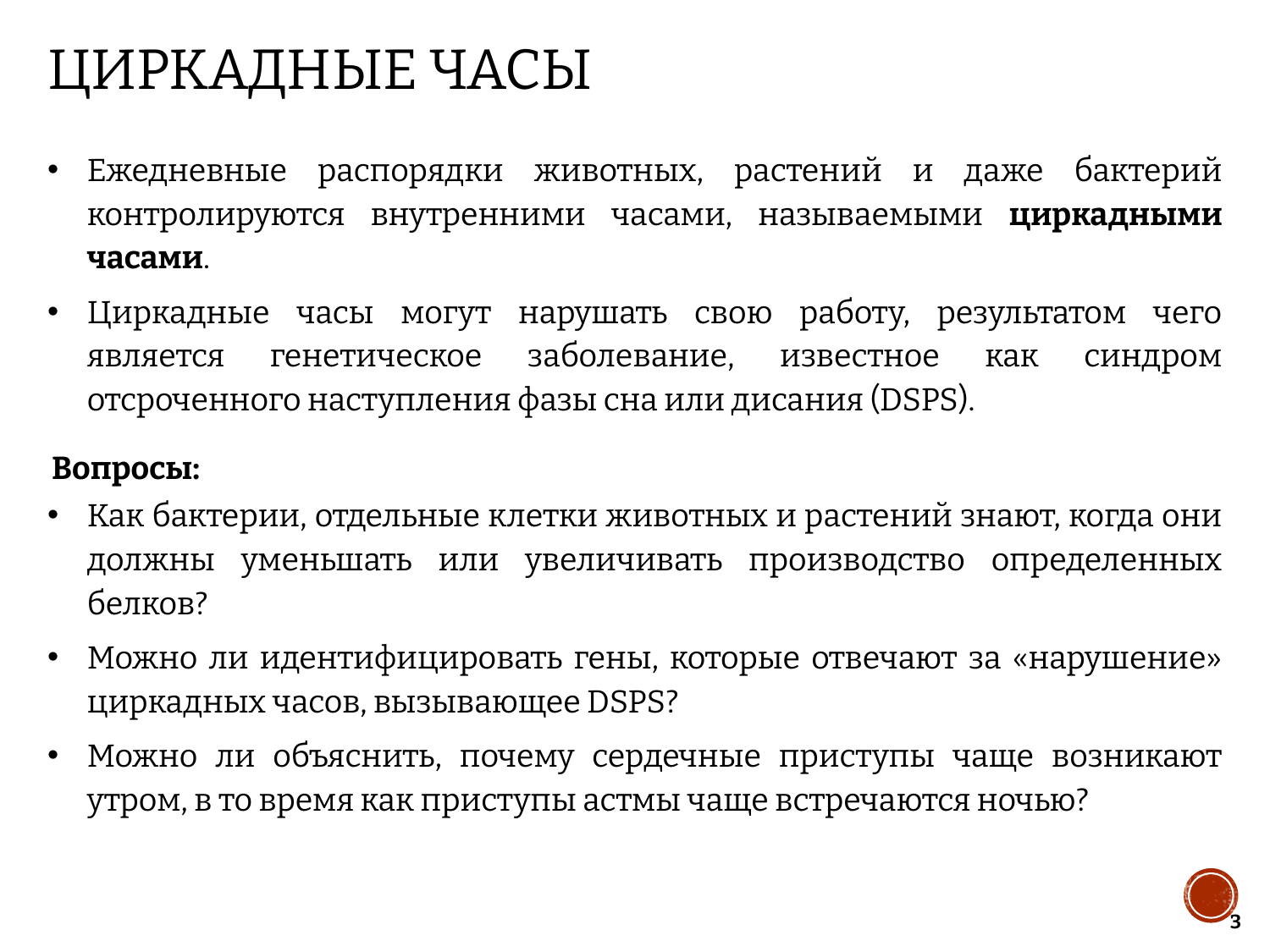

# циркадные часы
Ежедневные распорядки животных, растений и даже бактерий контролируются внутренними часами, называемыми циркадными часами.
Циркадные часы могут нарушать свою работу, результатом чего является генетическое заболевание, известное как синдром отсроченного наступления фазы сна или дисания (DSPS).

Вопросы:
Как бактерии, отдельные клетки животных и растений знают, когда они должны уменьшать или увеличивать производство определенных белков?
Можно ли идентифицировать гены, которые отвечают за «нарушение» циркадных часов, вызывающее DSPS?
Можно ли объяснить, почему сердечные приступы чаще возникают утром, в то время как приступы астмы чаще встречаются ночью?
3